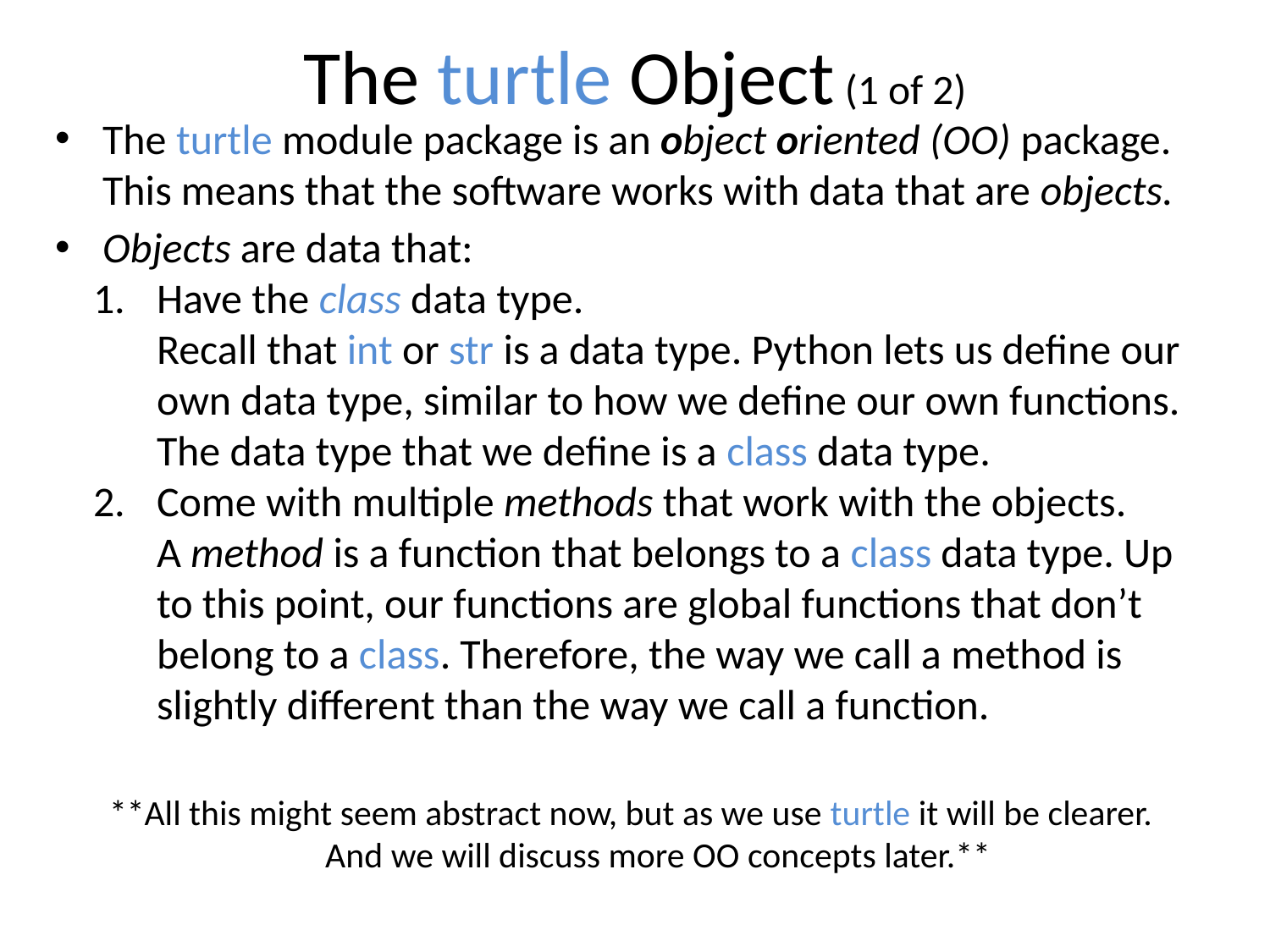

# The turtle Object (1 of 2)
The turtle module package is an object oriented (OO) package. This means that the software works with data that are objects.
Objects are data that:
Have the class data type.
Recall that int or str is a data type. Python lets us define our own data type, similar to how we define our own functions. The data type that we define is a class data type.
Come with multiple methods that work with the objects.
A method is a function that belongs to a class data type. Up to this point, our functions are global functions that don’t belong to a class. Therefore, the way we call a method is slightly different than the way we call a function.

**All this might seem abstract now, but as we use turtle it will be clearer.
And we will discuss more OO concepts later.**